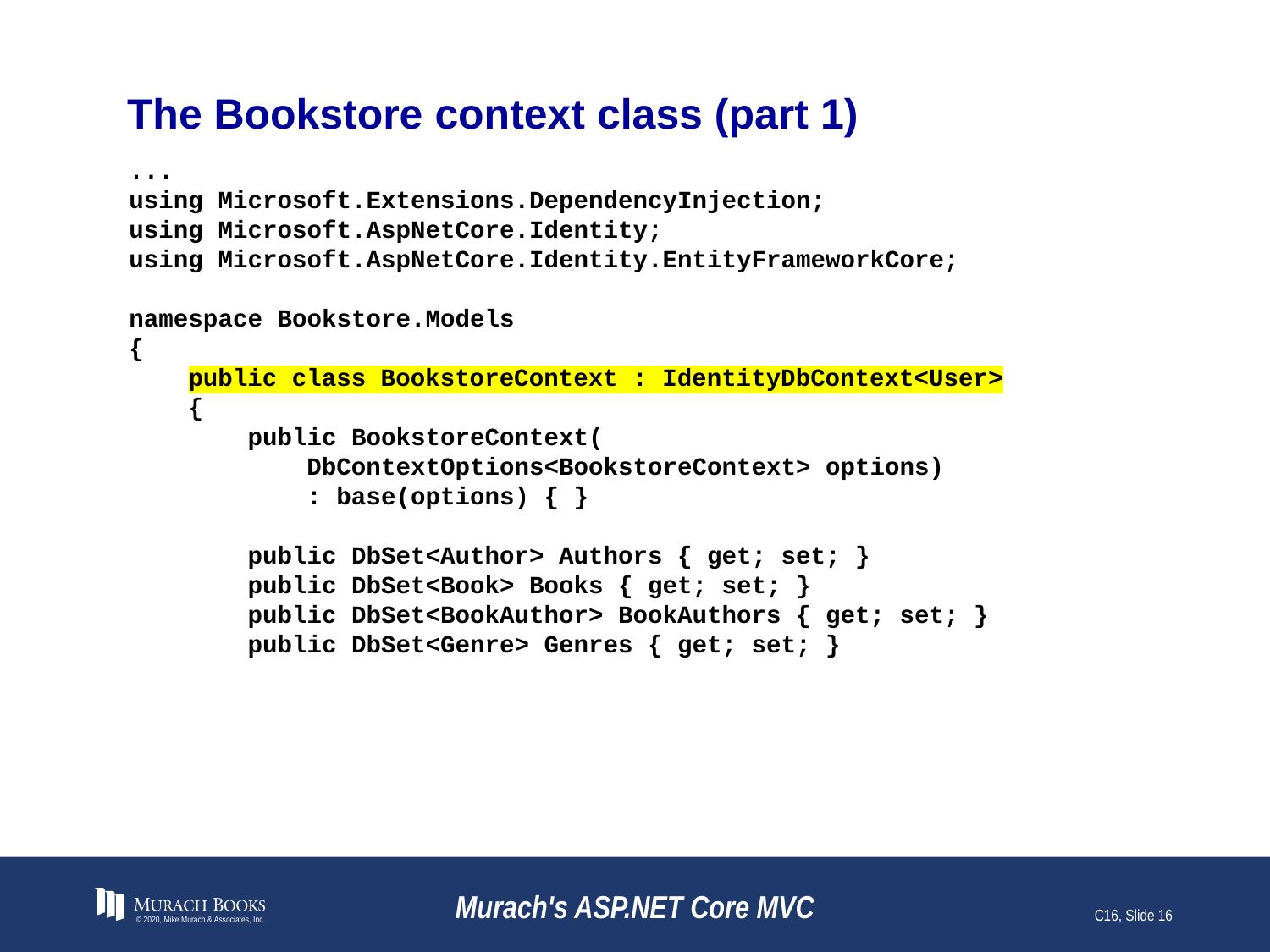

# The Bookstore context class (part 1)
...
using Microsoft.Extensions.DependencyInjection;
using Microsoft.AspNetCore.Identity;
using Microsoft.AspNetCore.Identity.EntityFrameworkCore;

namespace Bookstore.Models
{
    public class BookstoreContext : IdentityDbContext<User>
    {
        public BookstoreContext(
            DbContextOptions<BookstoreContext> options)
            : base(options) { }

        public DbSet<Author> Authors { get; set; }
        public DbSet<Book> Books { get; set; }
        public DbSet<BookAuthor> BookAuthors { get; set; }
        public DbSet<Genre> Genres { get; set; }

© 2020, Mike Murach & Associates, Inc.
Murach's ASP.NET Core MVC

C16, Slide 16